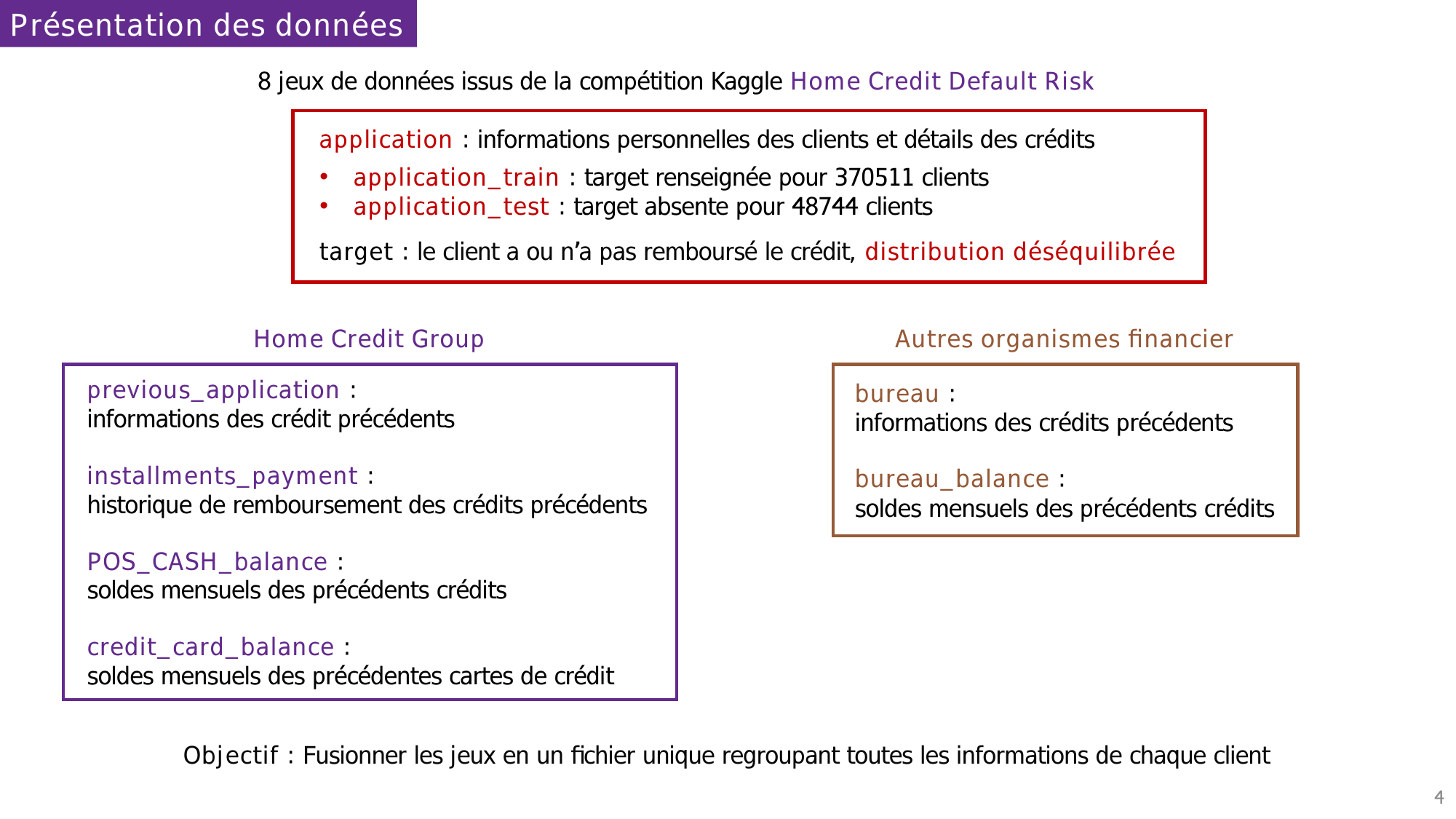

Présentation des données
8 jeux de données issus de la compétition Kaggle Home Credit Default Risk

application : informations personnelles des clients et détails des crédits
application_train : target renseignée pour 370511 clients
application_test : target absente pour 48744 clients
target : le client a ou n’a pas remboursé le crédit, distribution déséquilibrée
Home Credit Group
Autres organismes financier

previous_application :
informations des crédit précédents
bureau :
informations des crédits précédents
installments_payment :
historique de remboursement des crédits précédents
bureau_balance :
soldes mensuels des précédents crédits
POS_CASH_balance :
soldes mensuels des précédents crédits
credit_card_balance :
soldes mensuels des précédentes cartes de crédit
Objectif : Fusionner les jeux en un fichier unique regroupant toutes les informations de chaque client
4